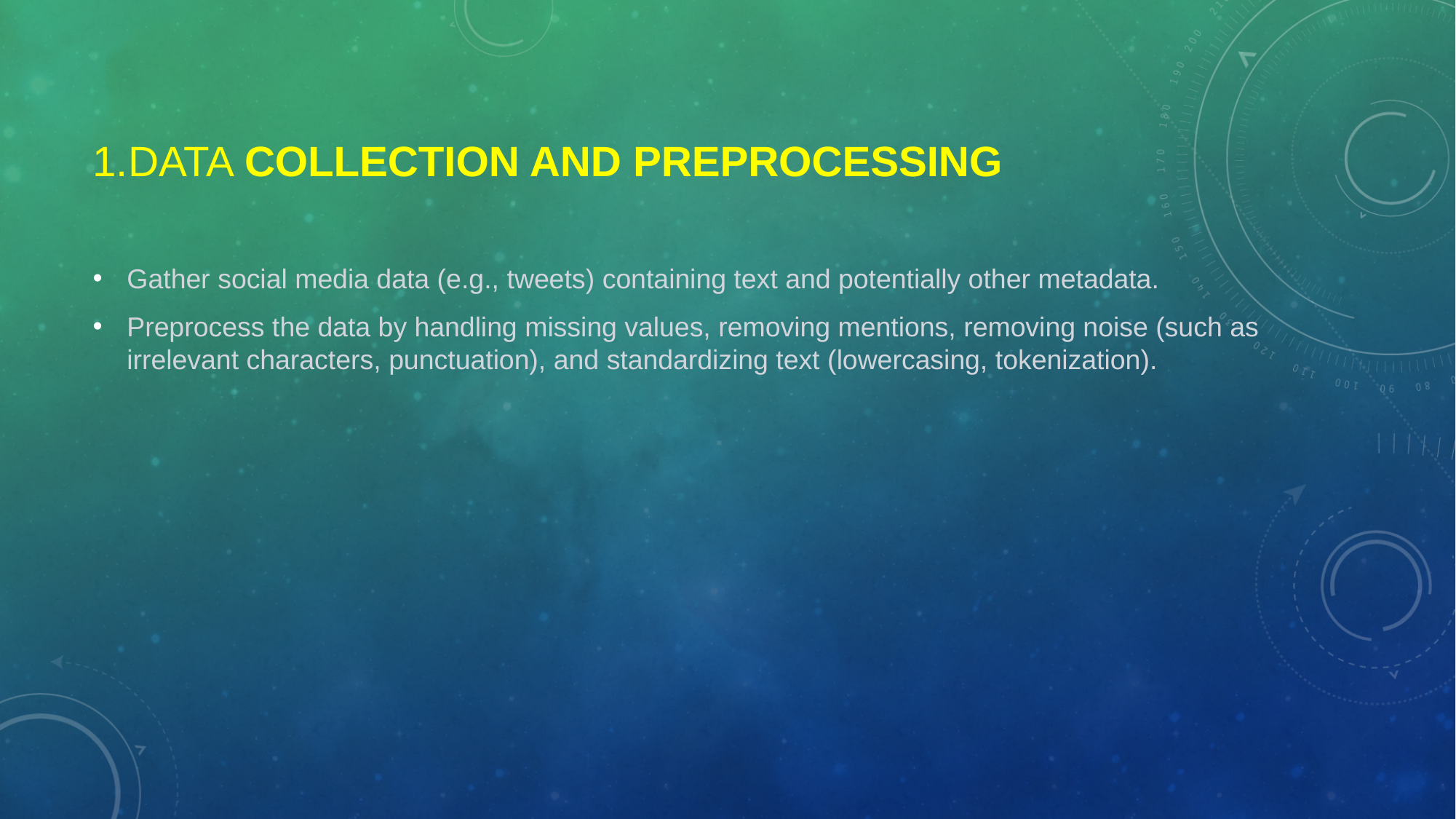

# 1.Data Collection and preprocessing
Gather social media data (e.g., tweets) containing text and potentially other metadata.
Preprocess the data by handling missing values, removing mentions, removing noise (such as irrelevant characters, punctuation), and standardizing text (lowercasing, tokenization).